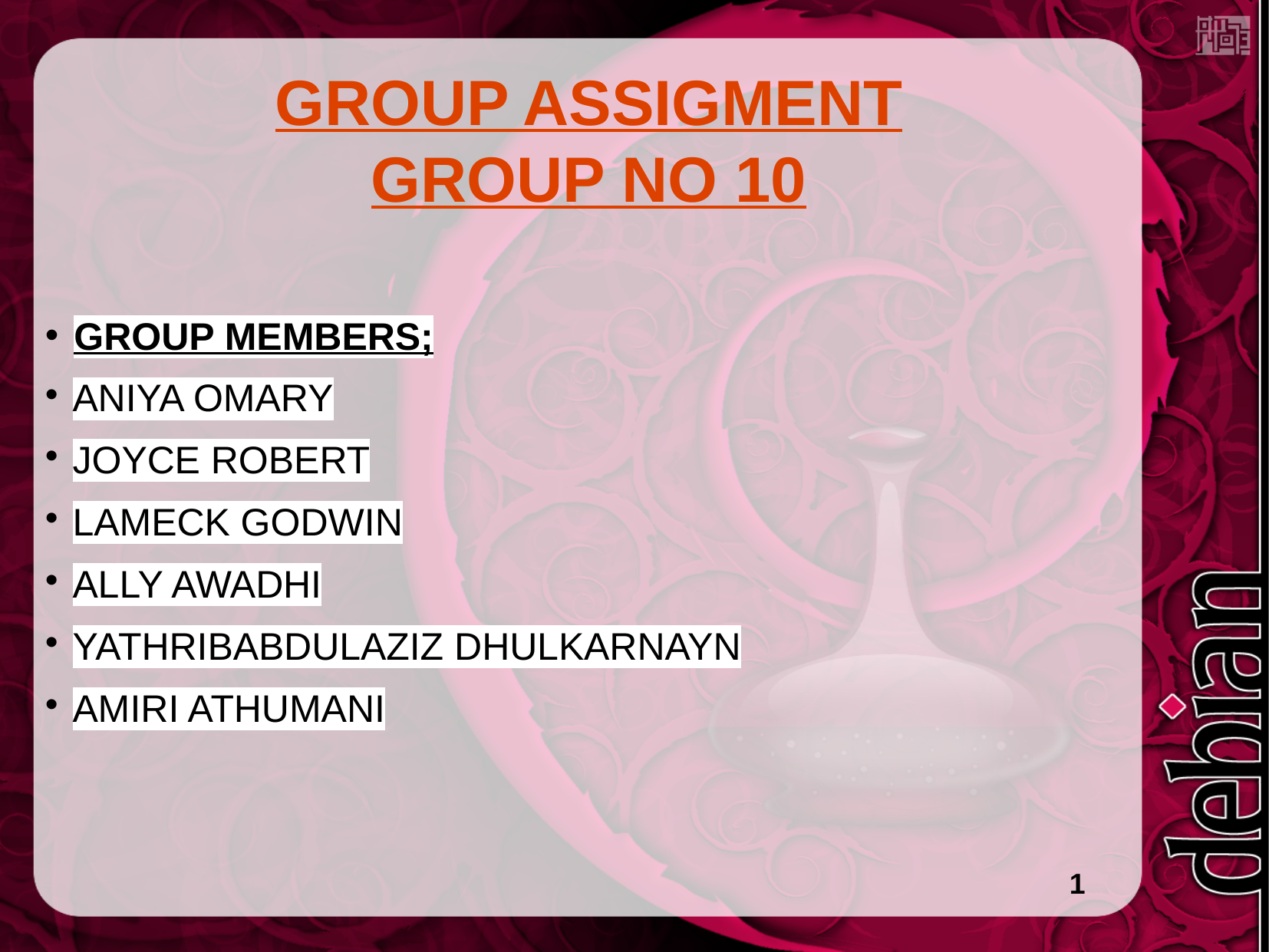

GROUP ASSIGMENT
GROUP NO 10
# GROUP MEMBERS;
ANIYA OMARY
JOYCE ROBERT
LAMECK GODWIN
ALLY AWADHI
YATHRIBABDULAZIZ DHULKARNAYN
AMIRI ATHUMANI

1